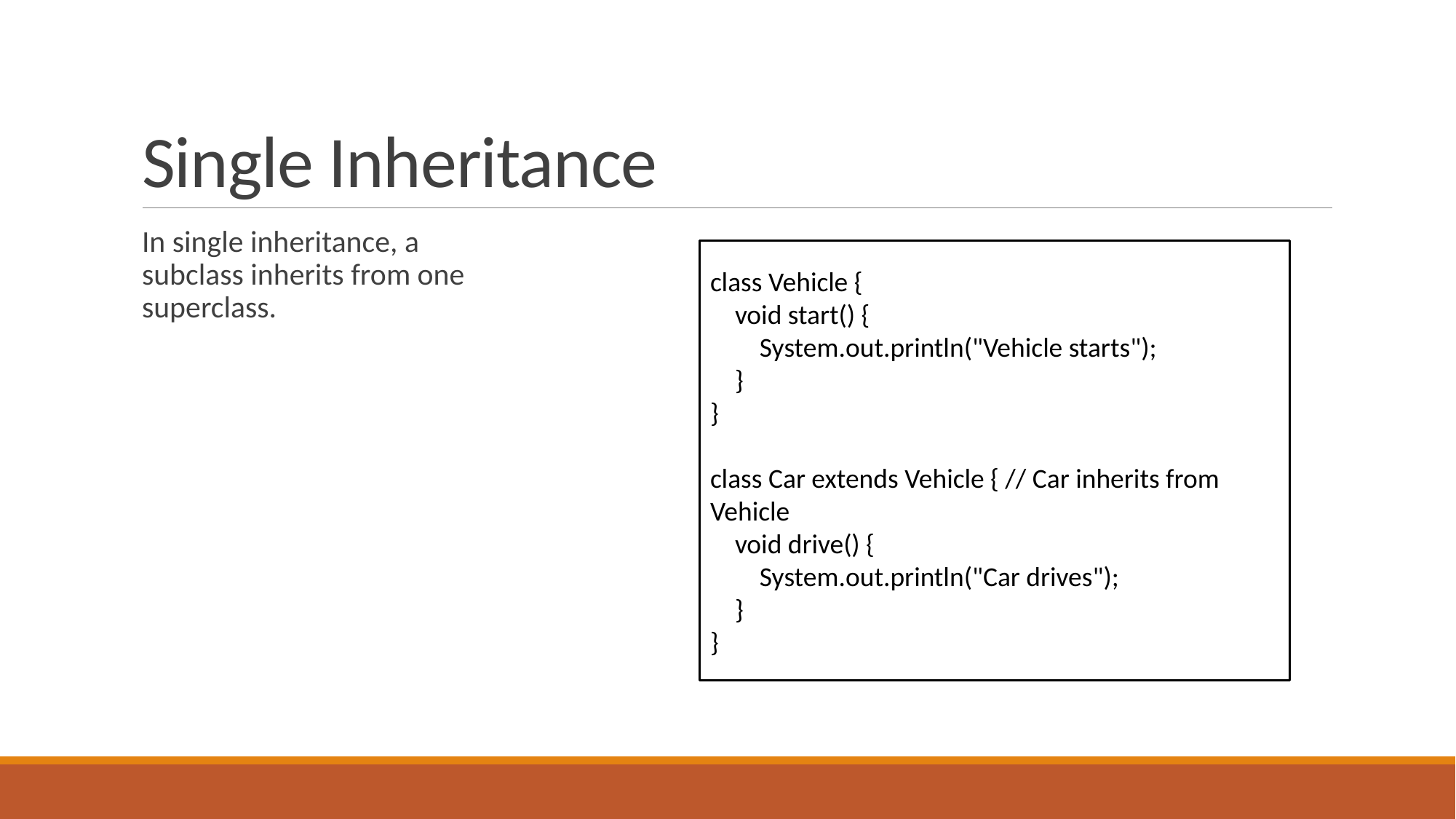

# Single Inheritance
In single inheritance, a subclass inherits from one superclass.
class Vehicle {
    void start() {
        System.out.println("Vehicle starts");
    }
}

class Car extends Vehicle { // Car inherits from Vehicle
    void drive() {
        System.out.println("Car drives");
    }
}